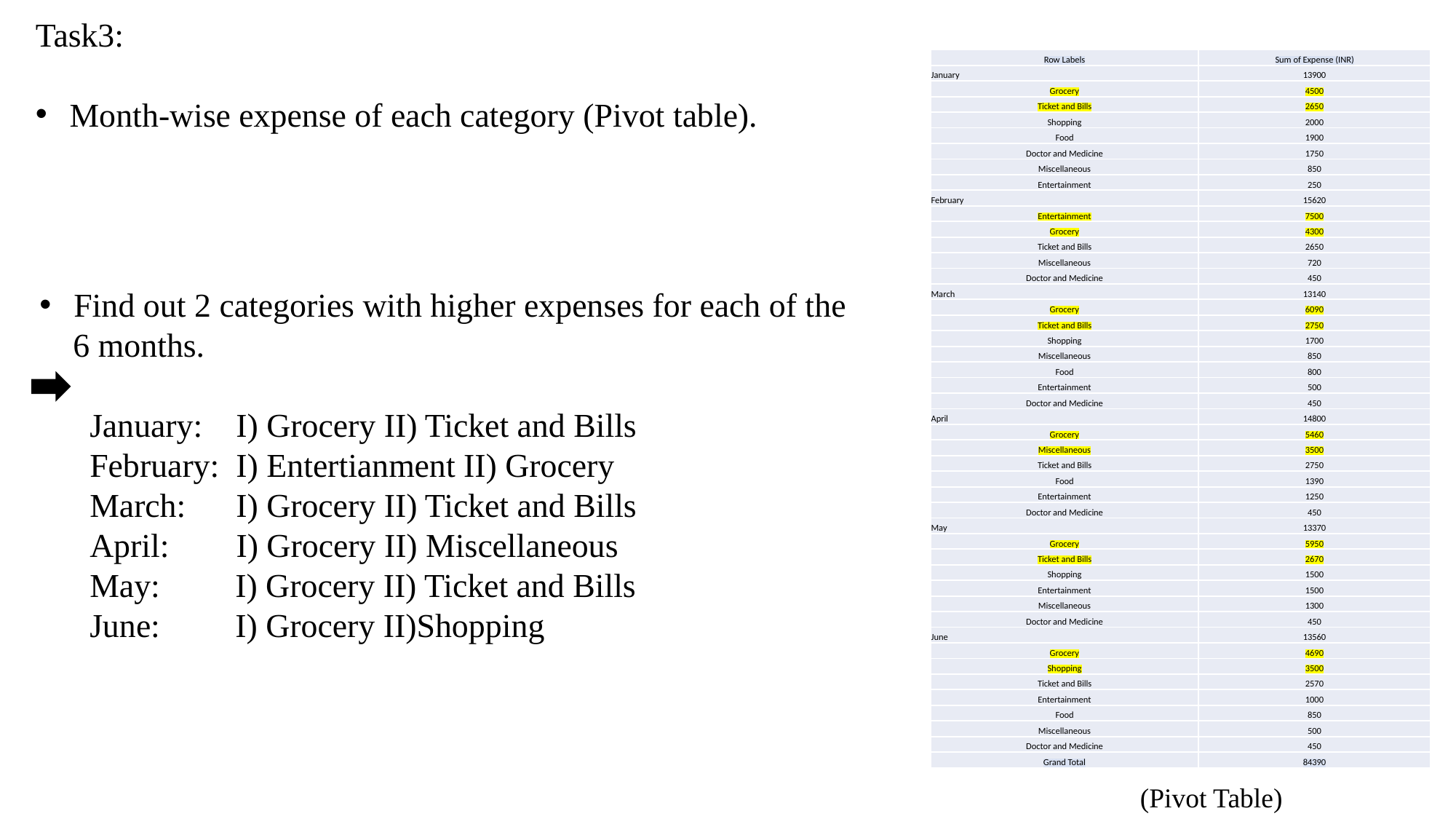

Task3:

Month-wise expense of each category (Pivot table).
| Row Labels | Sum of Expense (INR) |
| --- | --- |
| January | 13900 |
| Grocery | 4500 |
| Ticket and Bills | 2650 |
| Shopping | 2000 |
| Food | 1900 |
| Doctor and Medicine | 1750 |
| Miscellaneous | 850 |
| Entertainment | 250 |
| February | 15620 |
| Entertainment | 7500 |
| Grocery | 4300 |
| Ticket and Bills | 2650 |
| Miscellaneous | 720 |
| Doctor and Medicine | 450 |
| March | 13140 |
| Grocery | 6090 |
| Ticket and Bills | 2750 |
| Shopping | 1700 |
| Miscellaneous | 850 |
| Food | 800 |
| Entertainment | 500 |
| Doctor and Medicine | 450 |
| April | 14800 |
| Grocery | 5460 |
| Miscellaneous | 3500 |
| Ticket and Bills | 2750 |
| Food | 1390 |
| Entertainment | 1250 |
| Doctor and Medicine | 450 |
| May | 13370 |
| Grocery | 5950 |
| Ticket and Bills | 2670 |
| Shopping | 1500 |
| Entertainment | 1500 |
| Miscellaneous | 1300 |
| Doctor and Medicine | 450 |
| June | 13560 |
| Grocery | 4690 |
| Shopping | 3500 |
| Ticket and Bills | 2570 |
| Entertainment | 1000 |
| Food | 850 |
| Miscellaneous | 500 |
| Doctor and Medicine | 450 |
| Grand Total | 84390 |
Find out 2 categories with higher expenses for each of the
    6 months.

      January:    I) Grocery II) Ticket and Bills
      February:  I) Entertianment II) Grocery
      March:      I) Grocery II) Ticket and Bills
      April:        I) Grocery II) Miscellaneous
      May:         I) Grocery II) Ticket and Bills
      June:         I) Grocery II)Shopping

(Pivot Table)